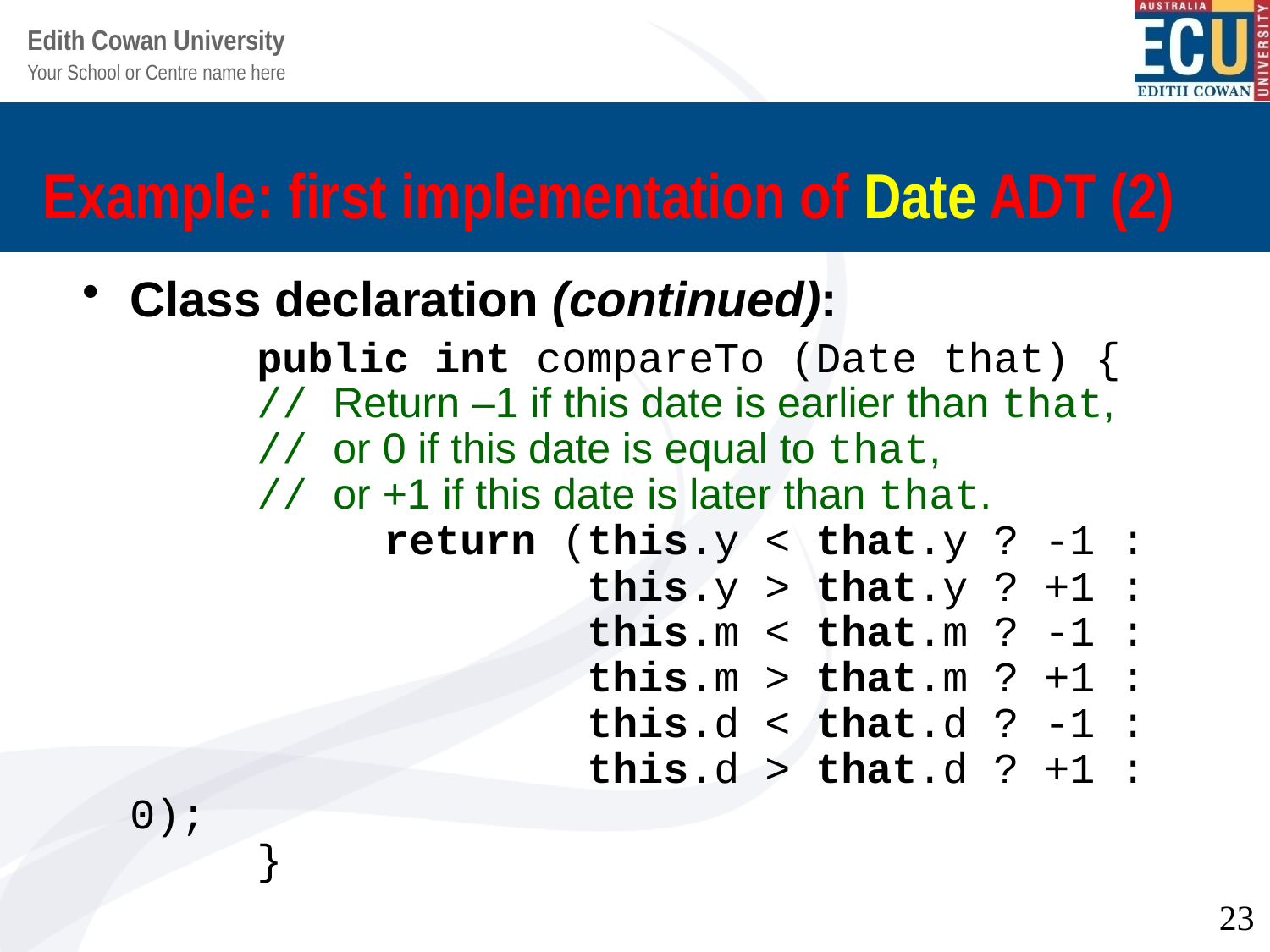

# Example: first implementation of Date ADT (2)
Class declaration (continued):
		public int compareTo (Date that) {
	// Return –1 if this date is earlier than that,
	// or 0 if this date is equal to that,
	// or +1 if this date is later than that.
		return (this.y < that.y ? -1 :
		        this.y > that.y ? +1 :
  		        this.m < that.m ? -1 :
		        this.m > that.m ? +1 :
		        this.d < that.d ? -1 :
		        this.d > that.d ? +1 : 0);
	}
23